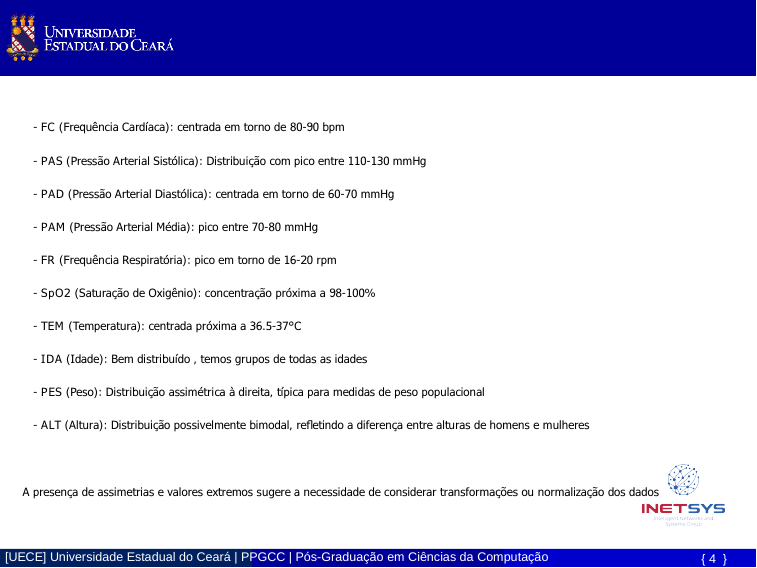

- FC (Frequência Cardíaca): centrada em torno de 80-90 bpm
   - PAS (Pressão Arterial Sistólica): Distribuição com pico entre 110-130 mmHg
   - PAD (Pressão Arterial Diastólica): centrada em torno de 60-70 mmHg
   - PAM (Pressão Arterial Média): pico entre 70-80 mmHg
   - FR (Frequência Respiratória): pico em torno de 16-20 rpm
   - SpO2 (Saturação de Oxigênio): concentração próxima a 98-100%
   - TEM (Temperatura): centrada próxima a 36.5-37°C
   - IDA (Idade): Bem distribuído , temos grupos de todas as idades
   - PES (Peso): Distribuição assimétrica à direita, típica para medidas de peso populacional
   - ALT (Altura): Distribuição possivelmente bimodal, refletindo a diferença entre alturas de homens e mulheres

A presença de assimetrias e valores extremos sugere a necessidade de considerar transformações ou normalização dos dados